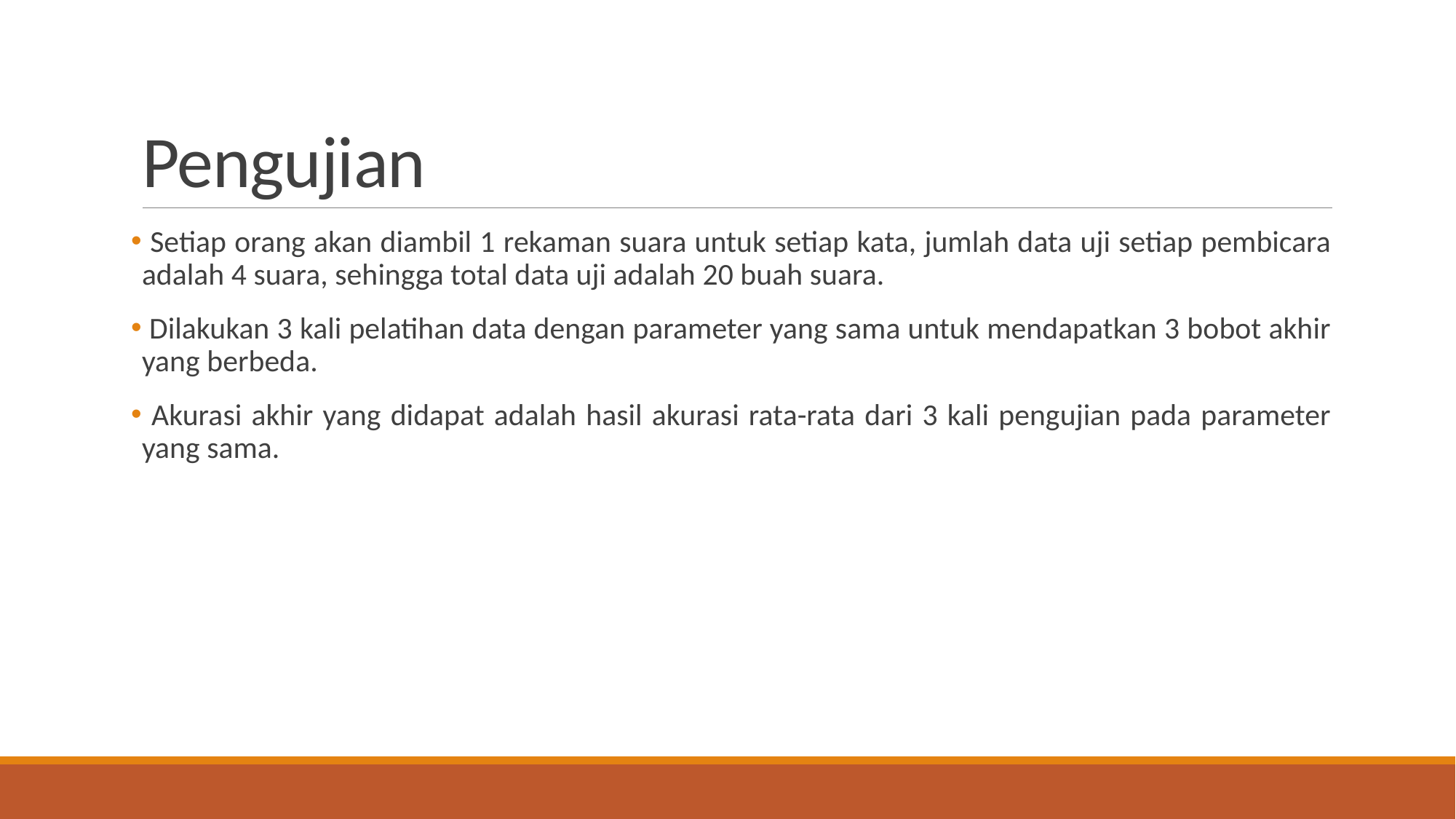

# Pengujian
 Setiap orang akan diambil 1 rekaman suara untuk setiap kata, jumlah data uji setiap pembicara adalah 4 suara, sehingga total data uji adalah 20 buah suara.
 Dilakukan 3 kali pelatihan data dengan parameter yang sama untuk mendapatkan 3 bobot akhir yang berbeda.
 Akurasi akhir yang didapat adalah hasil akurasi rata-rata dari 3 kali pengujian pada parameter yang sama.